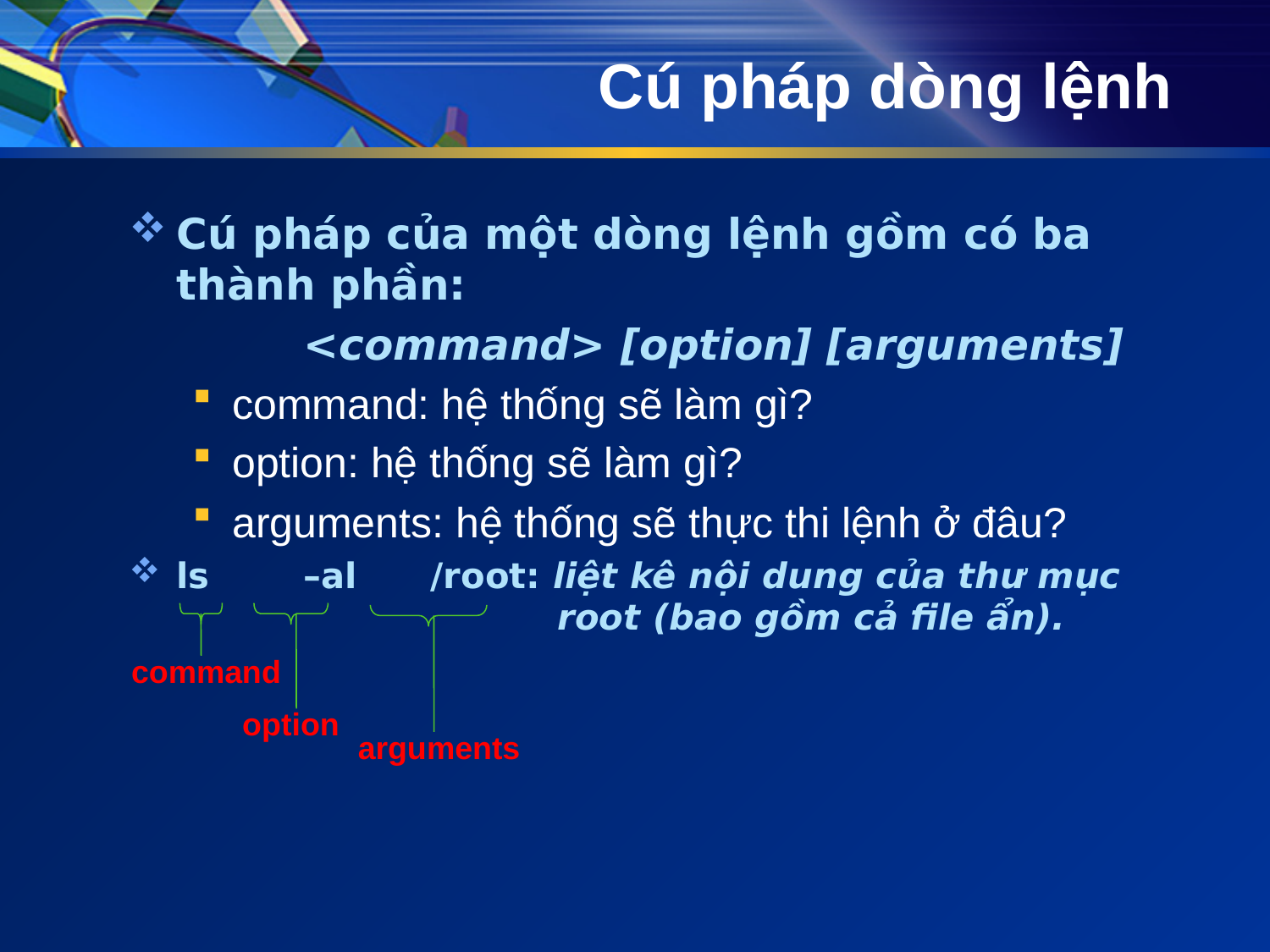

# Cú pháp dòng lệnh
Cú pháp của một dòng lệnh gồm có ba thành phần:
		<command> [option] [arguments]
command: hệ thống sẽ làm gì?
option: hệ thống sẽ làm gì?
arguments: hệ thống sẽ thực thi lệnh ở đâu?
ls 	–al 	/root: liệt kê nội dung của thư mục 				root (bao gồm cả file ẩn).

command
option
arguments